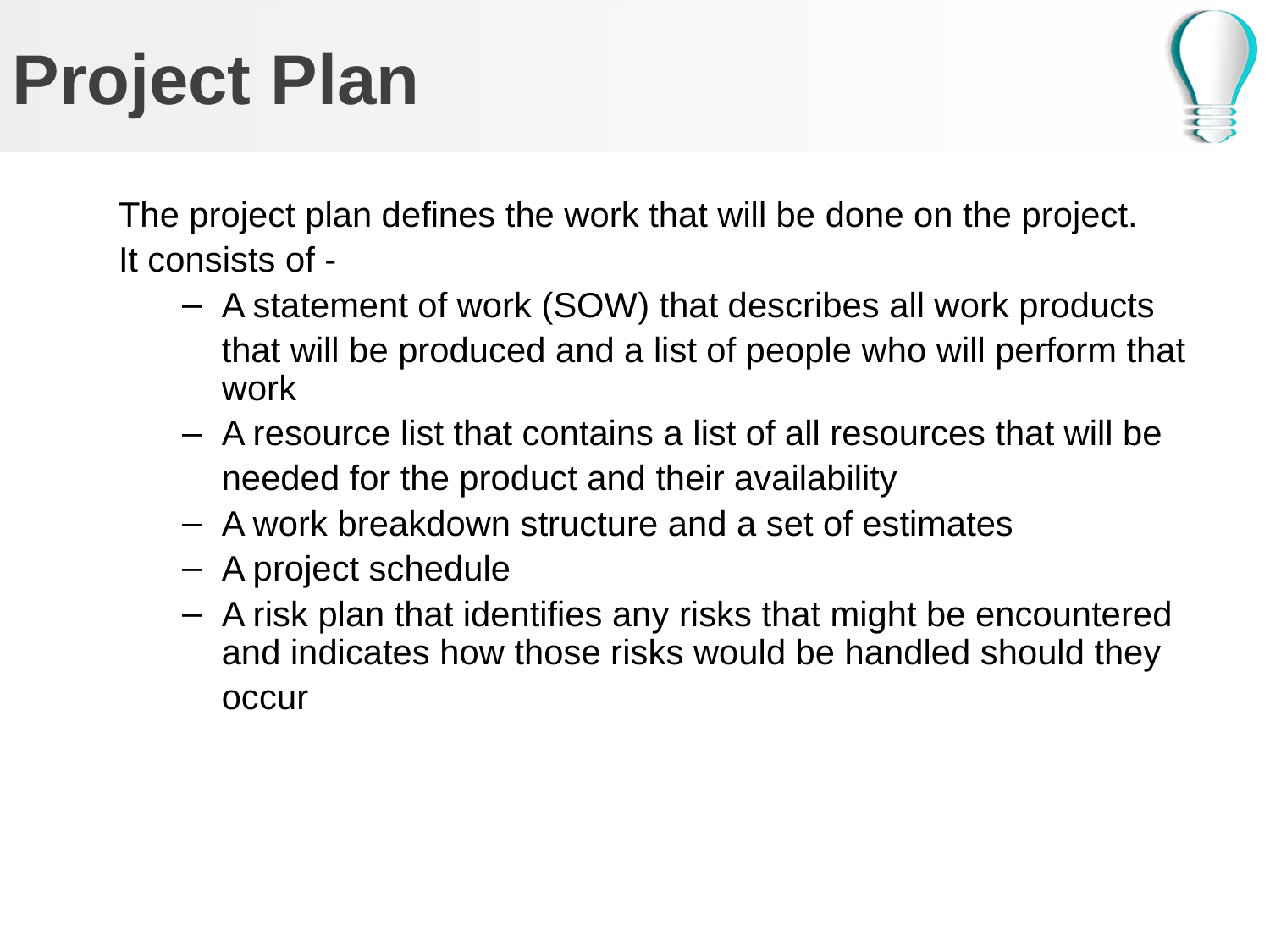

# Project Plan
The project plan defines the work that will be done on the project.
It consists of -
A statement of work (SOW) that describes all work products
	that will be produced and a list of people who will perform that work
A resource list that contains a list of all resources that will be
	needed for the product and their availability
A work breakdown structure and a set of estimates
A project schedule
A risk plan that identifies any risks that might be encountered and indicates how those risks would be handled should they
	occur